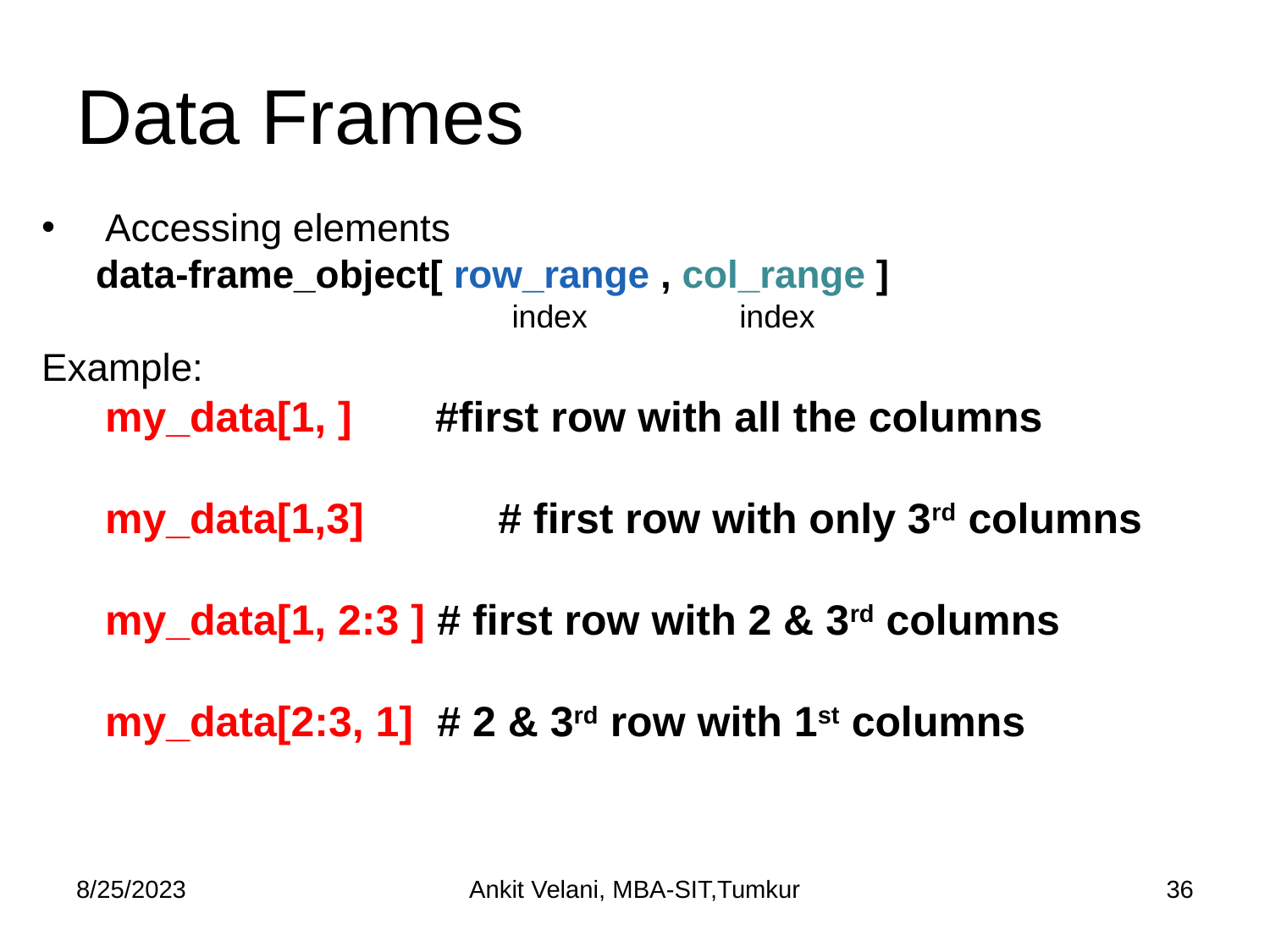

# Data Frames
Accessing elements
     data-frame_object[ row_range , col_range ]

Example:
my_data[1, ]       #first row with all the columns

my_data[1,3] 	 # first row with only 3rd columns

my_data[1, 2:3 ] # first row with 2 & 3rd columns

my_data[2:3, 1]  # 2 & 3rd row with 1st columns
index
index
8/25/2023
Ankit Velani, MBA-SIT,Tumkur
36